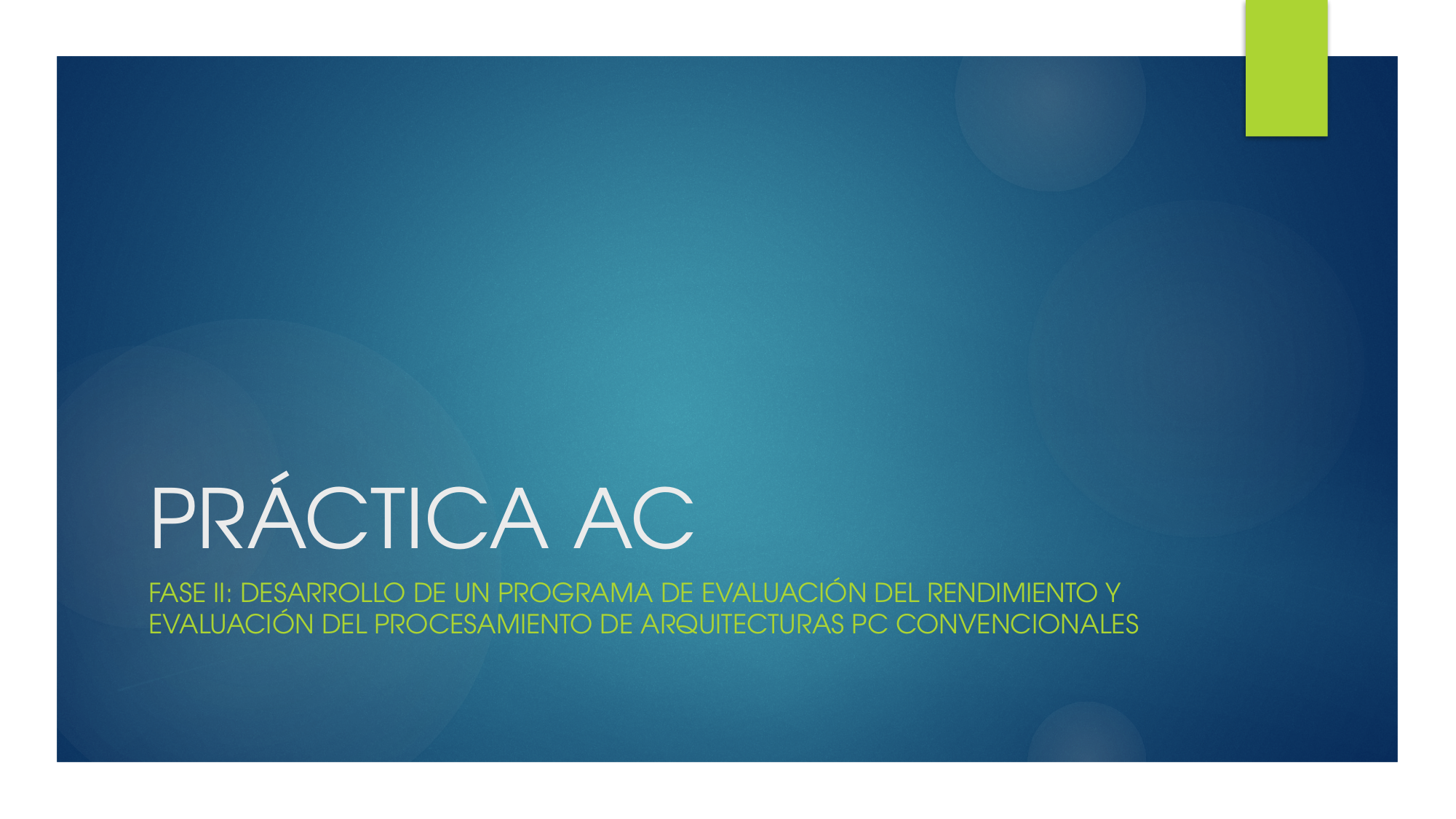

# PRÁCTICA AC
FASE II: Desarrollo de un programa de evaluación del rendimiento y evaluación del procesamiento de arquitecturas PC convencionales